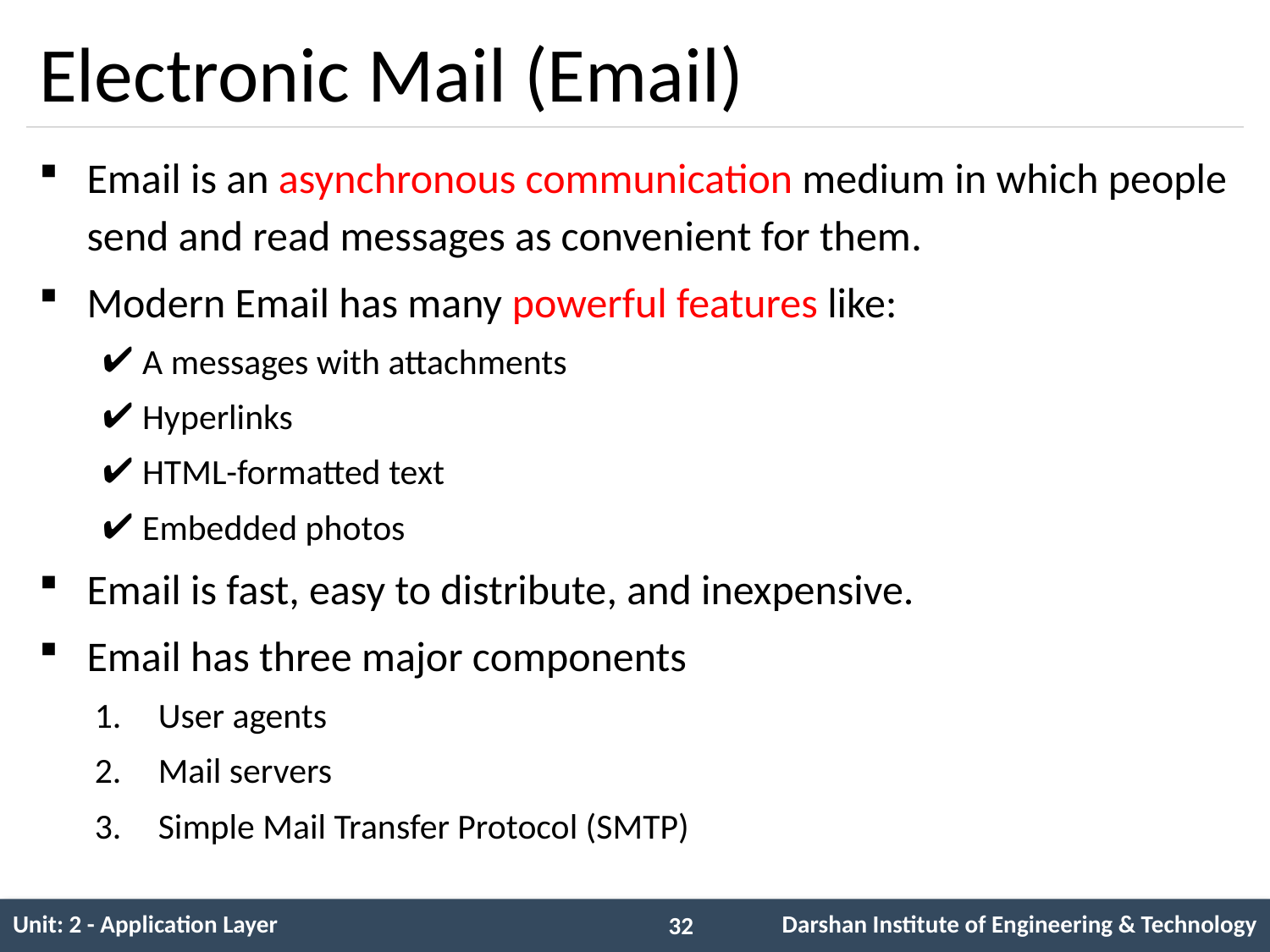

# Electronic Mail (Email)
Email is an asynchronous communication medium in which people send and read messages as convenient for them.
Modern Email has many powerful features like:
A messages with attachments
Hyperlinks
HTML-formatted text
Embedded photos
Email is fast, easy to distribute, and inexpensive.
Email has three major components
User agents
Mail servers
Simple Mail Transfer Protocol (SMTP)